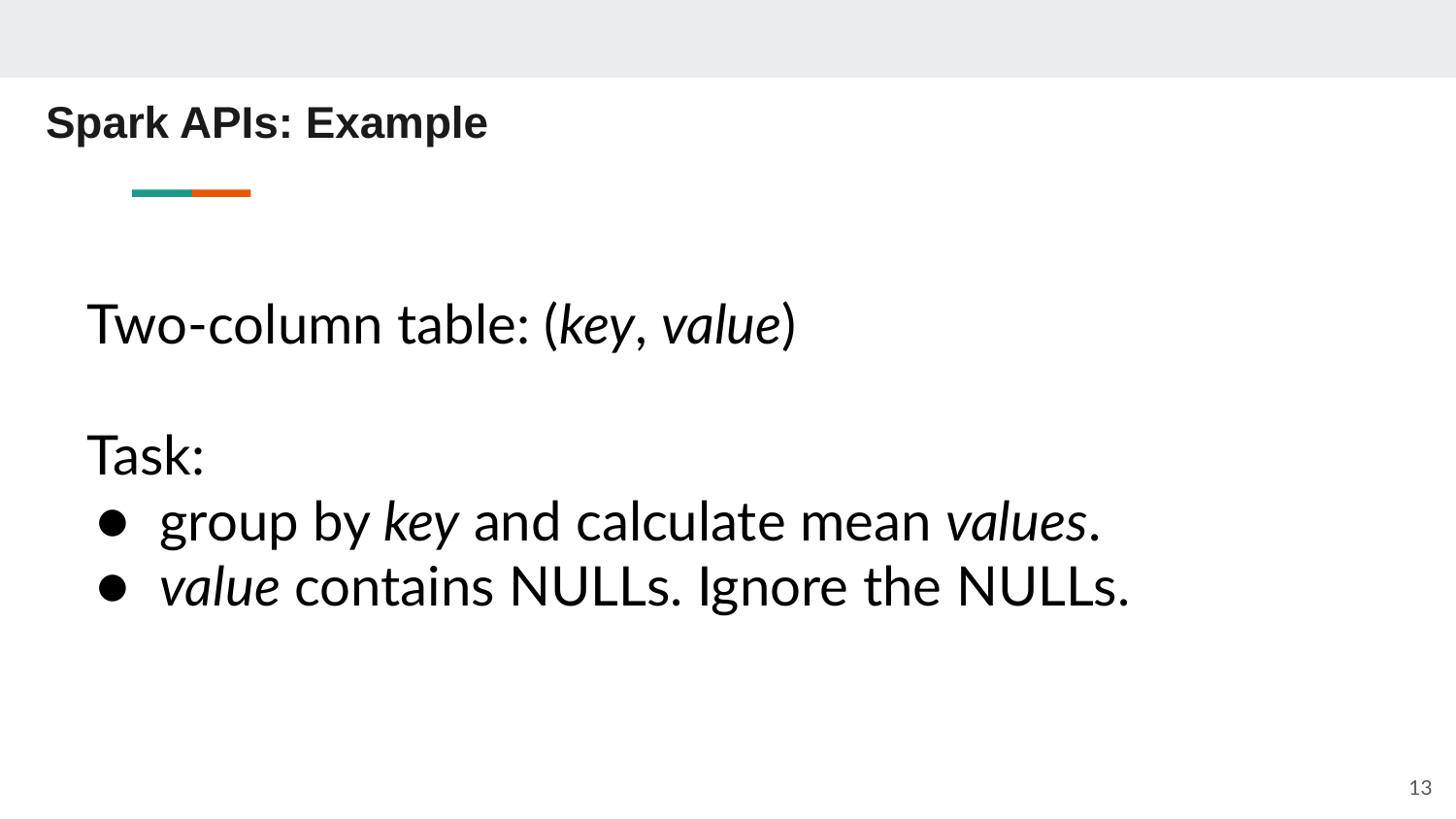

# Spark APIs: Example
Two-column table: (key, value)

Task:
group by key and calculate mean values.
value contains NULLs. Ignore the NULLs.
13